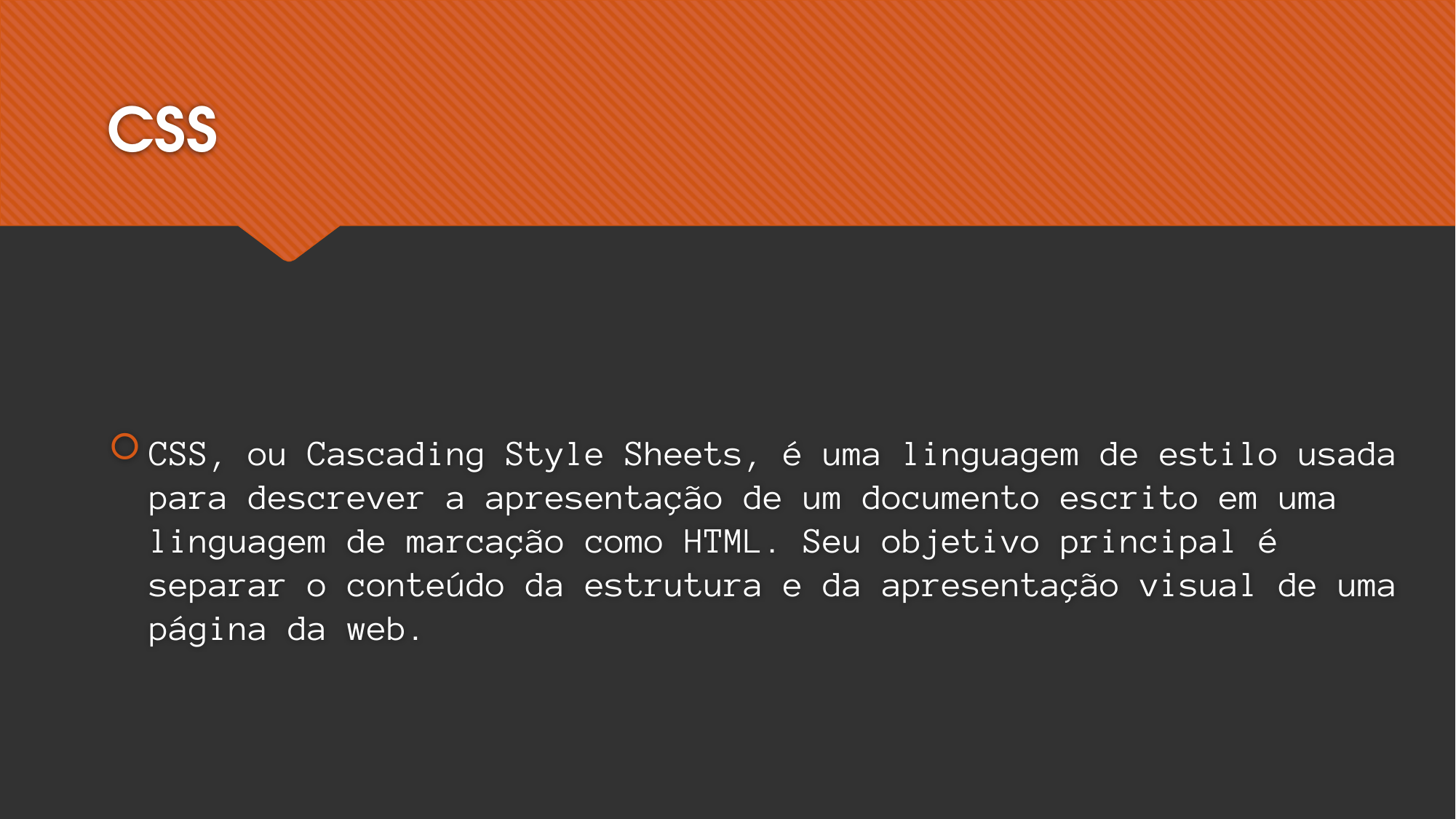

# CSS
CSS, ou Cascading Style Sheets, é uma linguagem de estilo usada para descrever a apresentação de um documento escrito em uma linguagem de marcação como HTML. Seu objetivo principal é separar o conteúdo da estrutura e da apresentação visual de uma página da web.